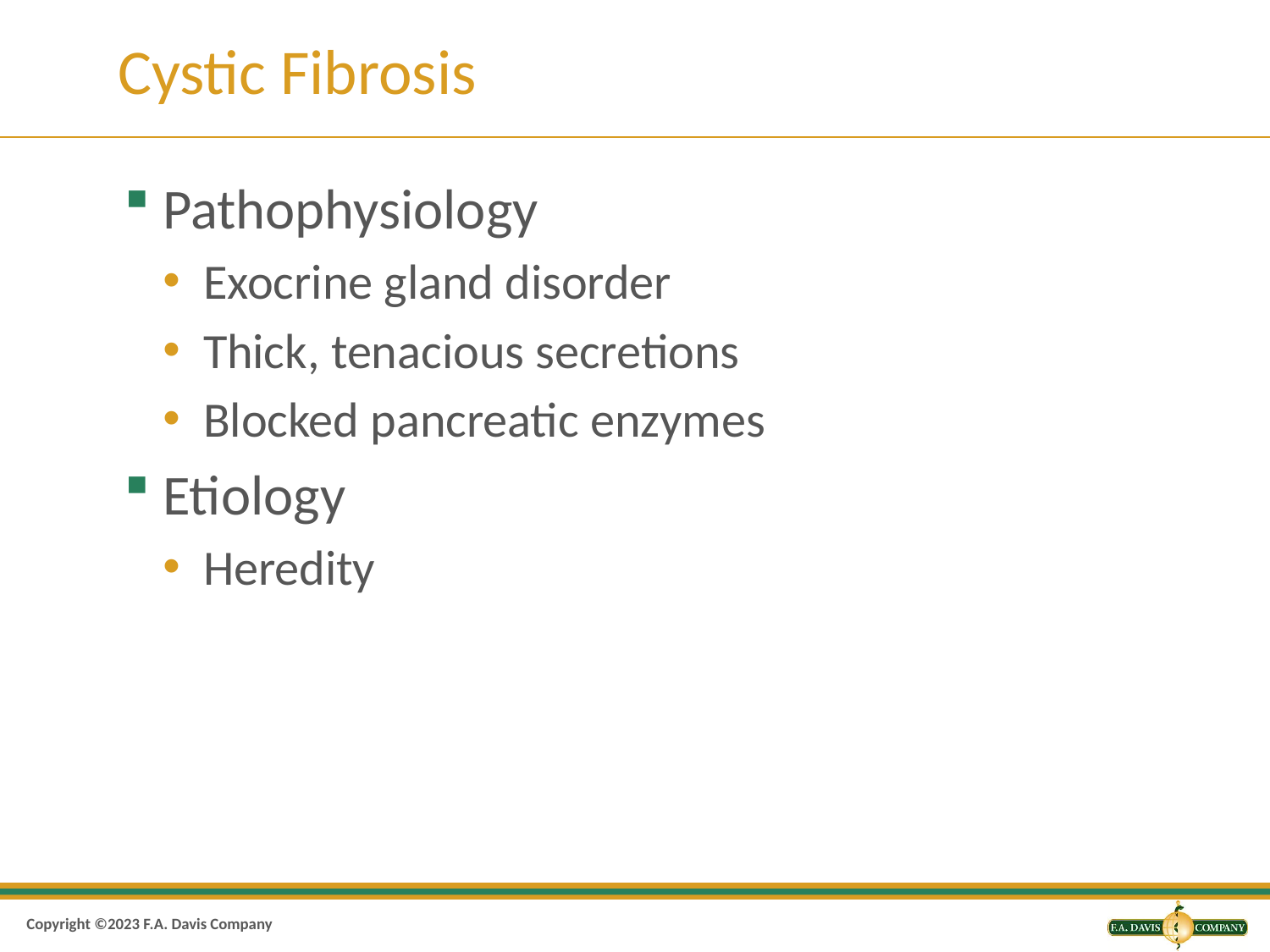

# Cystic Fibrosis
Pathophysiology
Exocrine gland disorder
Thick, tenacious secretions
Blocked pancreatic enzymes
Etiology
Heredity